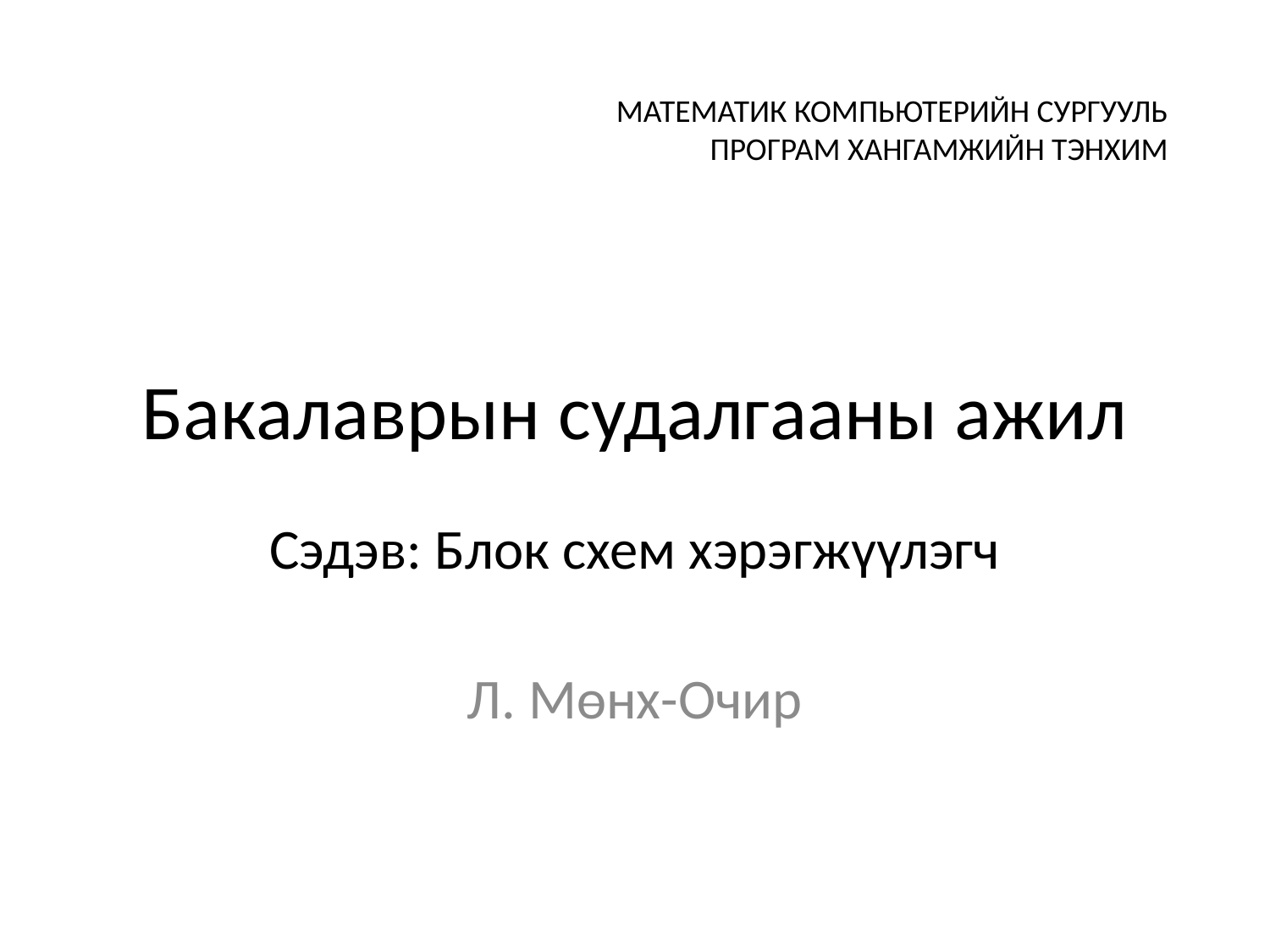

МАТЕМАТИК КОМПЬЮТЕРИЙН СУРГУУЛЬ
ПРОГРАМ ХАНГАМЖИЙН ТЭНХИМ
# Бакалаврын судалгааны ажил
Сэдэв: Блок схем хэрэгжүүлэгч
Л. Мөнх-Очир